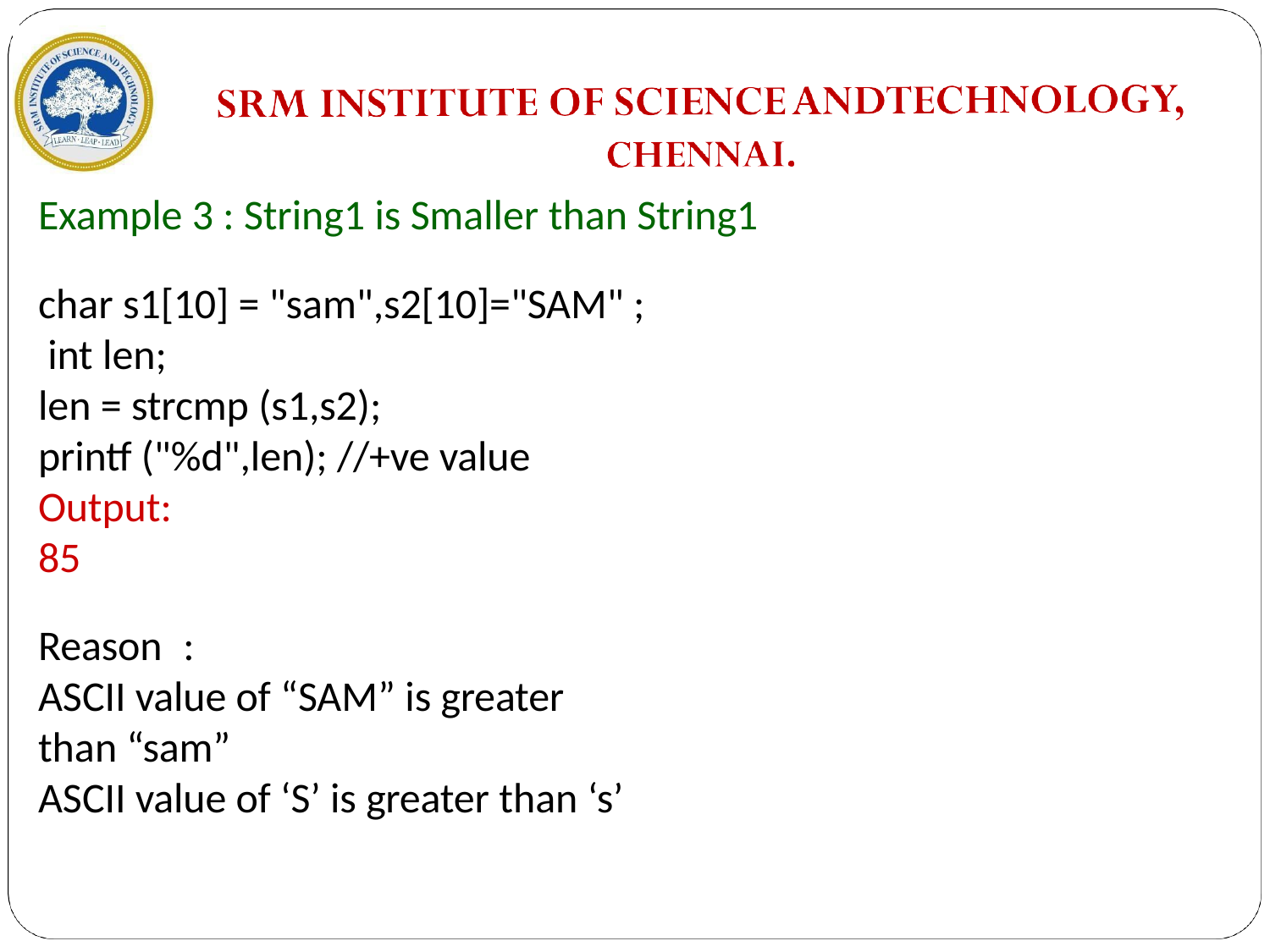

Example 3 : String1 is Smaller than String1

char s1[10] = "sam",s2[10]="SAM" ;  int len;
len = strcmp (s1,s2);
printf ("%d",len); //+ve value
Output:
85

Reason	:
ASCII value of “SAM” is greater than “sam”
ASCII value of ‘S’ is greater than ‘s’